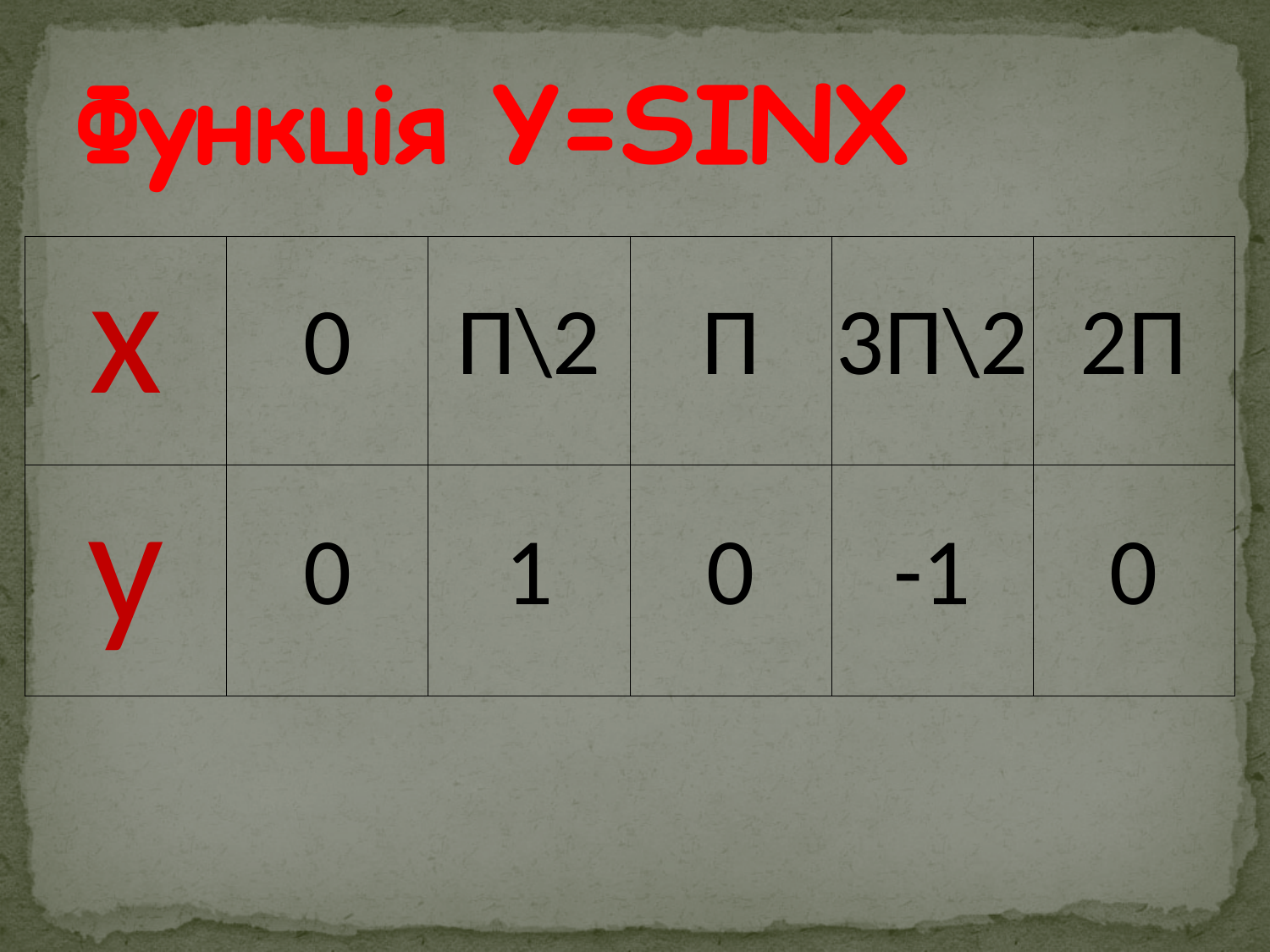

# Функція Y=SINX
| x | 0 | П\2 | П | 3П\2 | 2П |
| --- | --- | --- | --- | --- | --- |
| y | 0 | 1 | 0 | -1 | 0 |